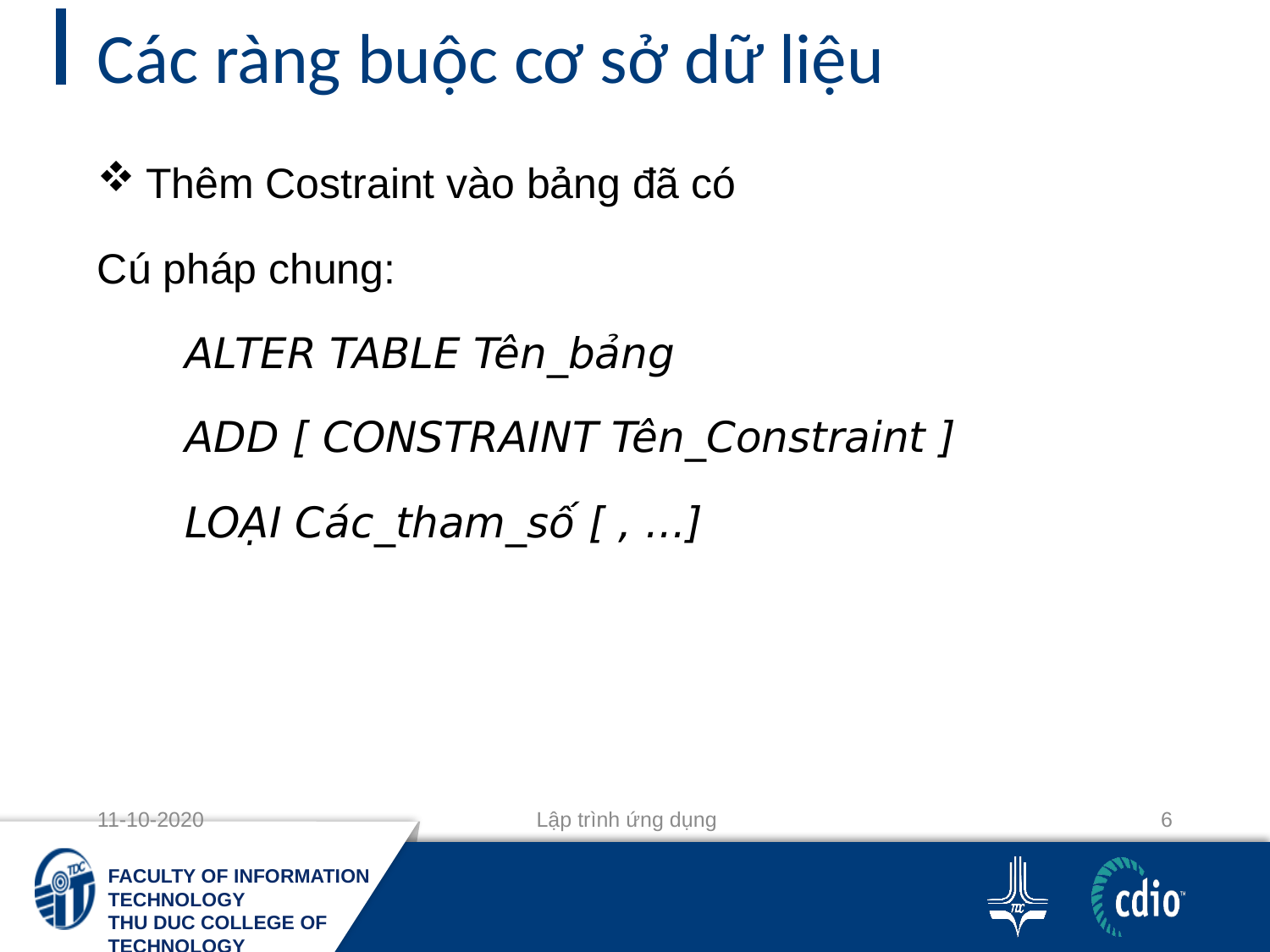

# Các ràng buộc cơ sở dữ liệu
Thêm Costraint vào bảng đã có
Cú pháp chung:
ALTER TABLE Tên_bảng
ADD [ CONSTRAINT Tên_Constraint ]
LOẠI Các_tham_số [ , ...]

11-10-2020
Lập trình ứng dụng
6